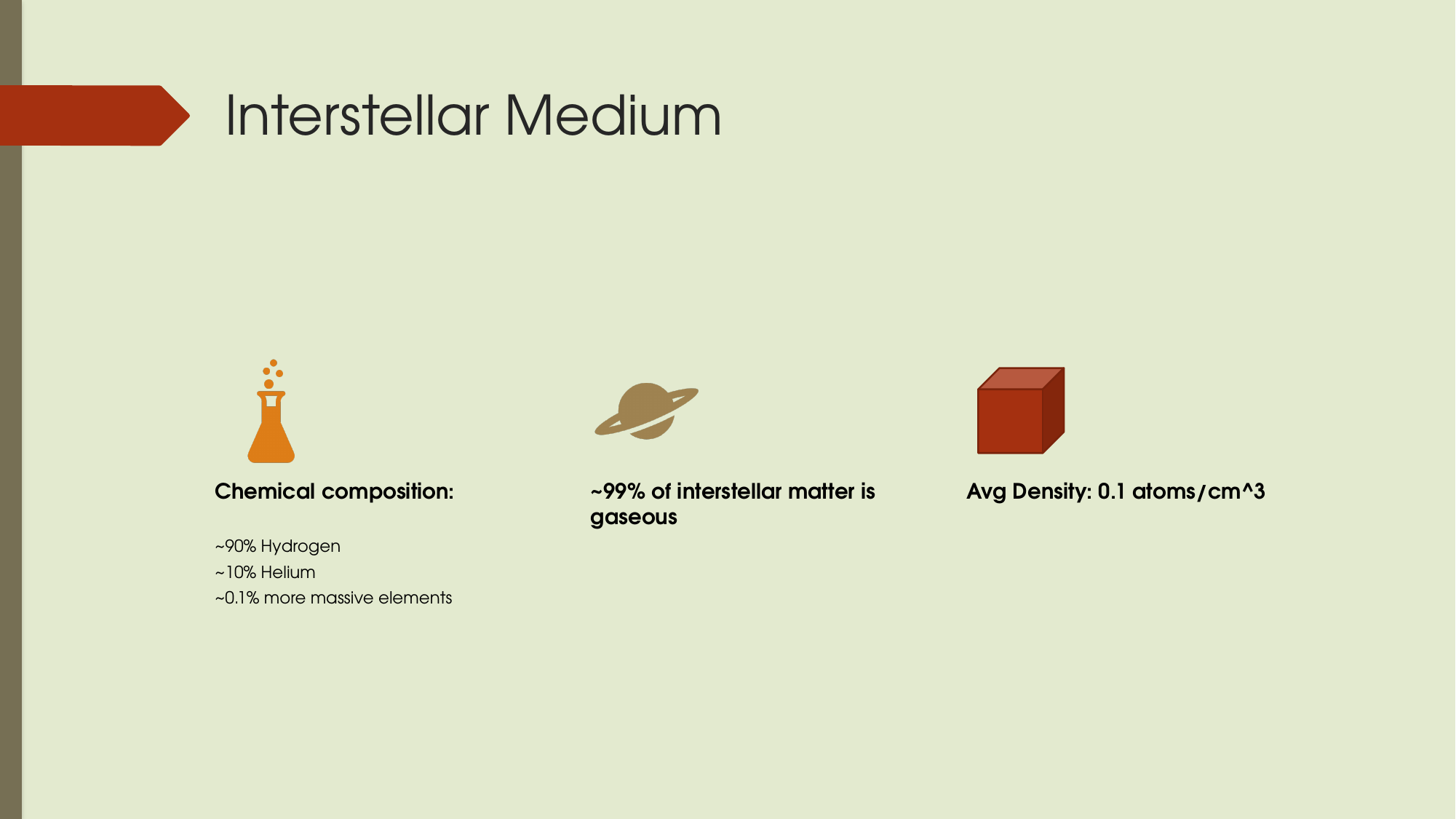

# Interstellar Medium

Chemical composition:
~90% Hydrogen
~10% Helium
~0.1% more massive elements
~99% of interstellar matter is gaseous
Avg Density: 0.1 atoms/cm^3